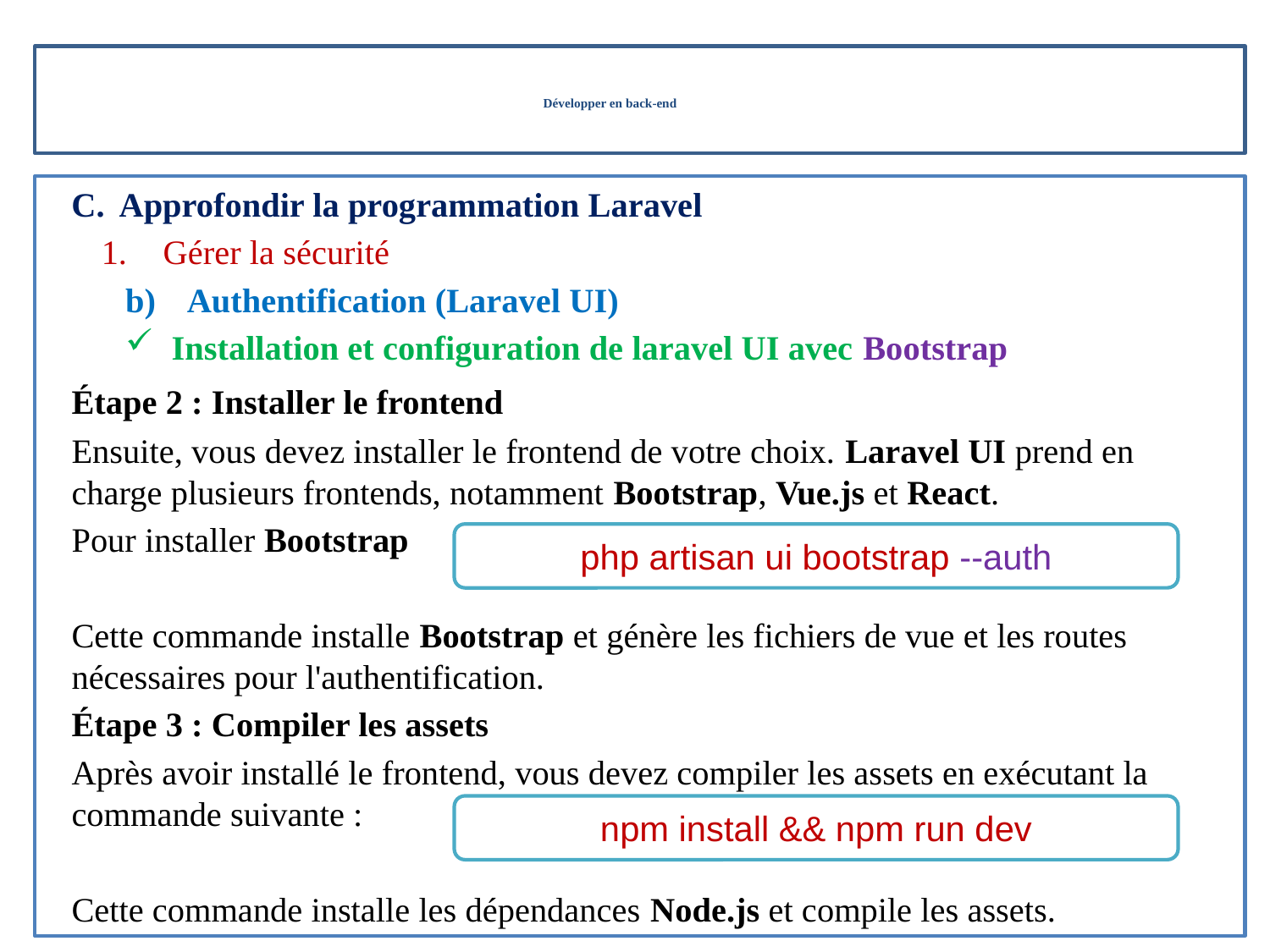

# Développer en back-end
Approfondir la programmation Laravel
Gérer la sécurité
Authentification (Laravel UI)
Installation et configuration de laravel UI avec Bootstrap
	Étape 2 : Installer le frontend
Ensuite, vous devez installer le frontend de votre choix. Laravel UI prend en charge plusieurs frontends, notamment Bootstrap, Vue.js et React.
Pour installer Bootstrap

Cette commande installe Bootstrap et génère les fichiers de vue et les routes nécessaires pour l'authentification.
Étape 3 : Compiler les assets
Après avoir installé le frontend, vous devez compiler les assets en exécutant la commande suivante :

Cette commande installe les dépendances Node.js et compile les assets.
php artisan ui bootstrap --auth
npm install && npm run dev